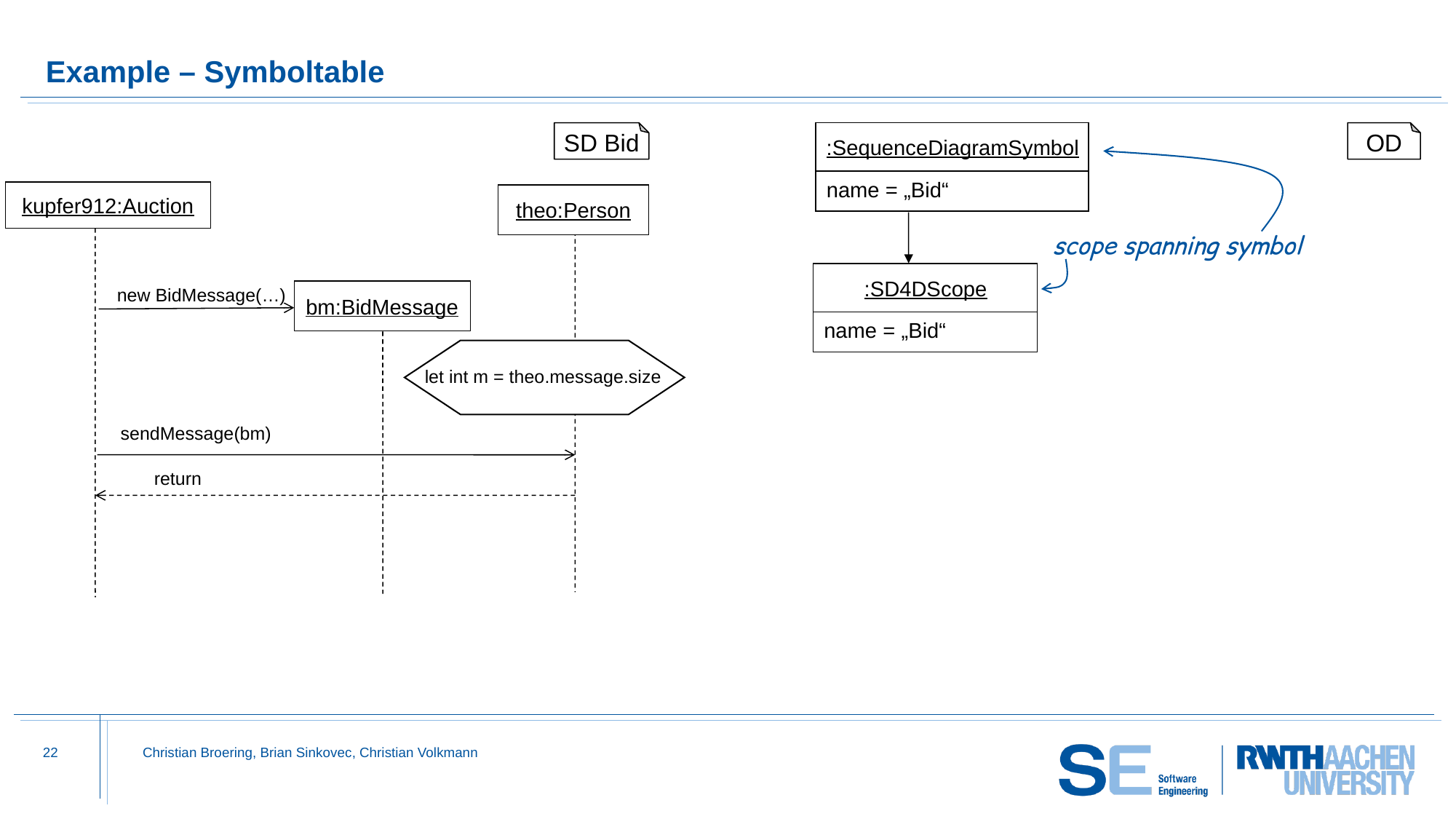

# Example – Symboltable
SD Bid

:SequenceDiagramSymbol

name = „Bid“
OD

kupfer912:Auction
theo:Person

scope spanning symbol

:SD4DScope

name = „Bid“
new BidMessage(…)
bm:BidMessage

let int m = theo.message.size
sendMessage(bm)

return